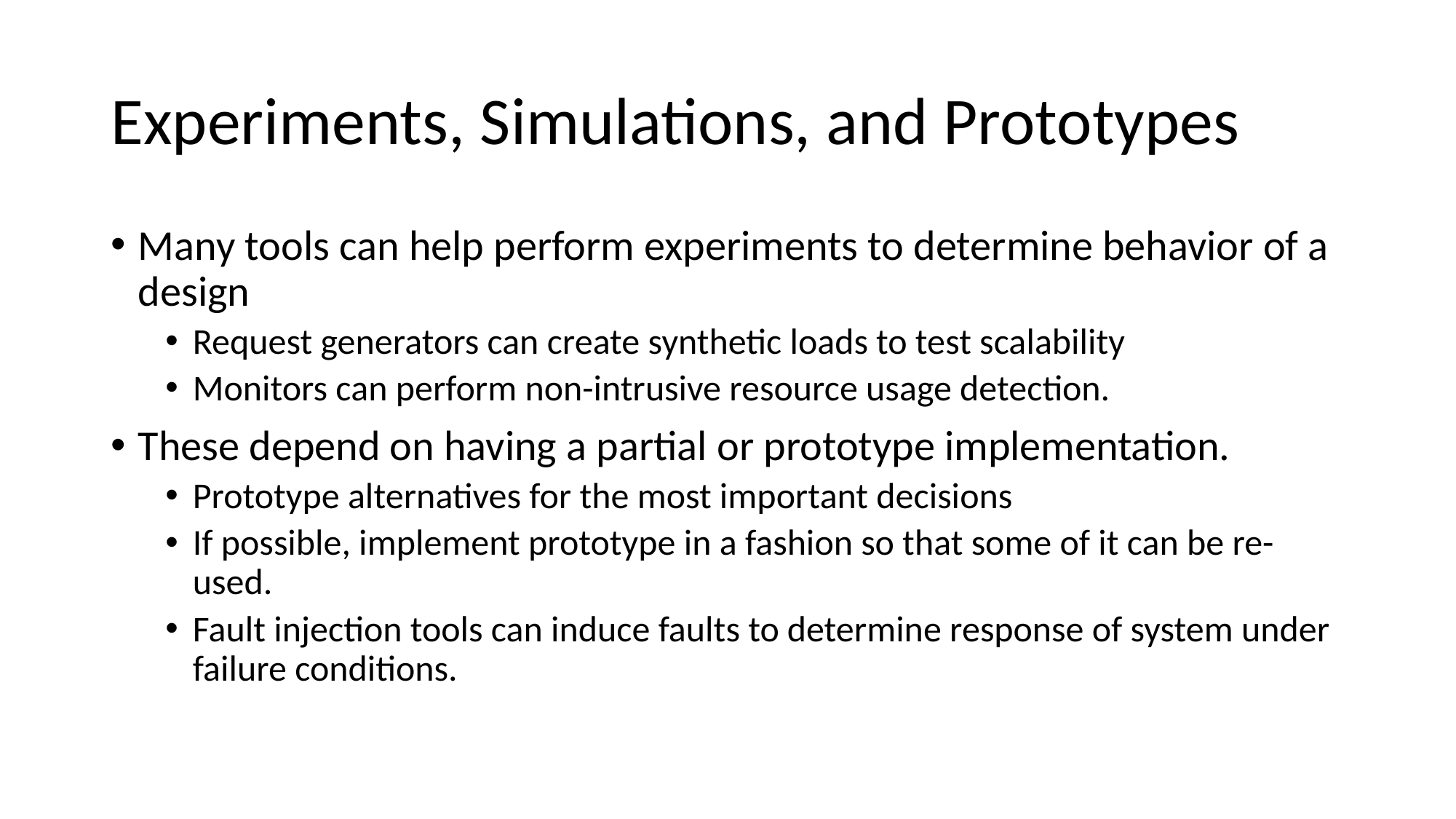

# Experiments, Simulations, and Prototypes
Many tools can help perform experiments to determine behavior of a design
Request generators can create synthetic loads to test scalability
Monitors can perform non-intrusive resource usage detection.
These depend on having a partial or prototype implementation.
Prototype alternatives for the most important decisions
If possible, implement prototype in a fashion so that some of it can be re-used.
Fault injection tools can induce faults to determine response of system under failure conditions.